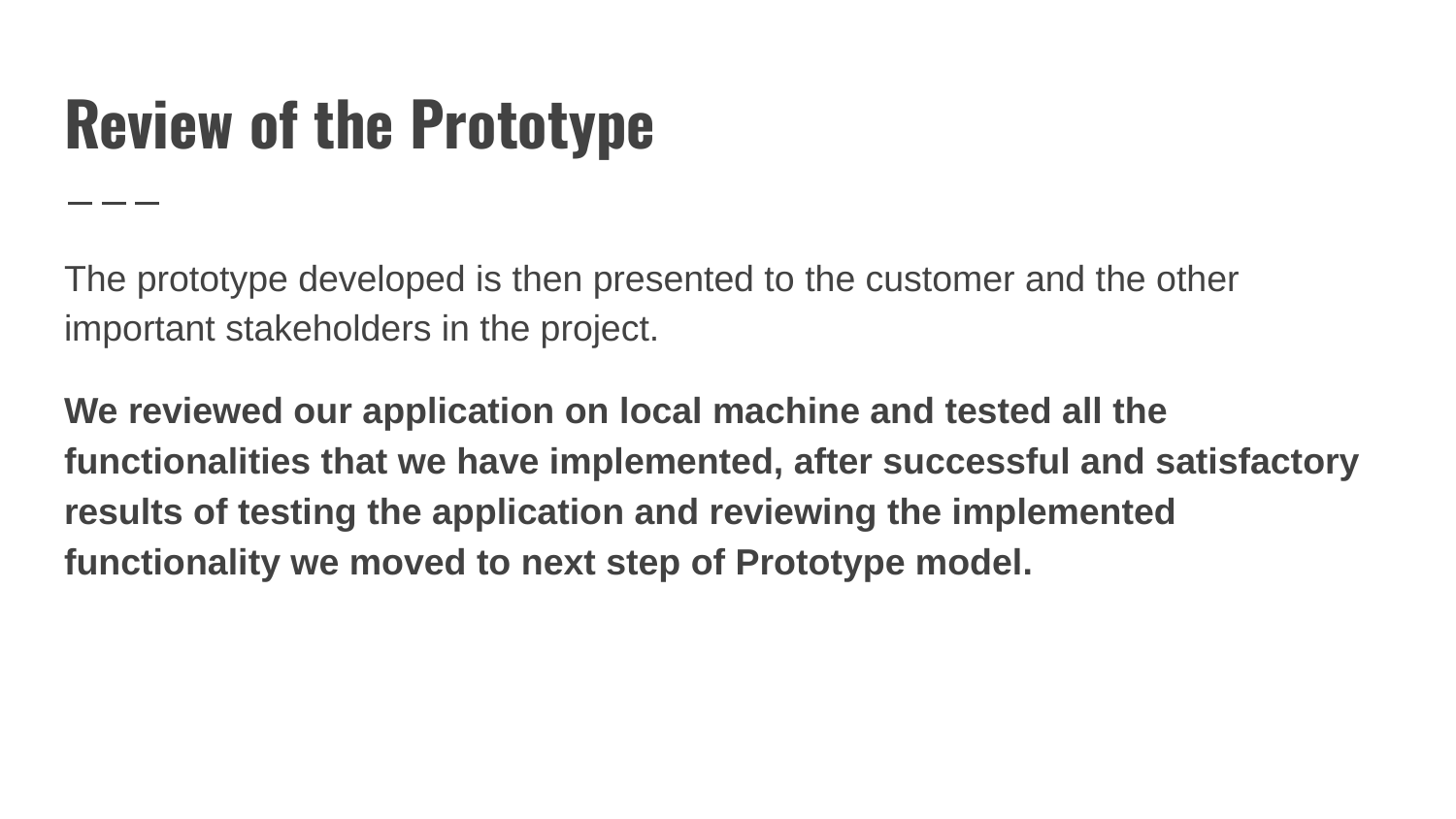

# Review of the Prototype
The prototype developed is then presented to the customer and the other important stakeholders in the project.
We reviewed our application on local machine and tested all the functionalities that we have implemented, after successful and satisfactory results of testing the application and reviewing the implemented functionality we moved to next step of Prototype model.